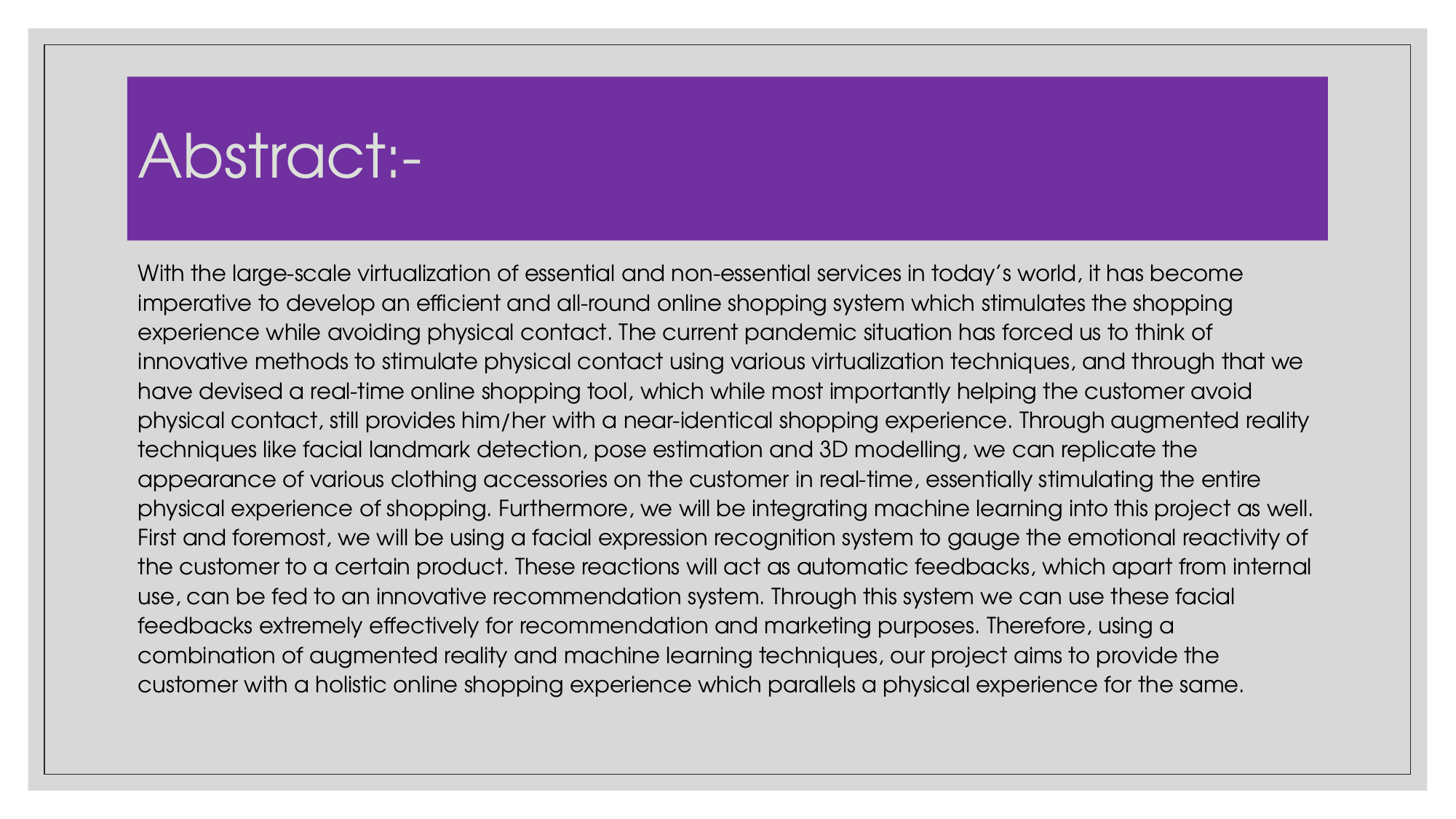

# Abstract:-
With the large-scale virtualization of essential and non-essential services in today’s world, it has become imperative to develop an efficient and all-round online shopping system which stimulates the shopping experience while avoiding physical contact. The current pandemic situation has forced us to think of innovative methods to stimulate physical contact using various virtualization techniques, and through that we have devised a real-time online shopping tool, which while most importantly helping the customer avoid physical contact, still provides him/her with a near-identical shopping experience. Through augmented reality techniques like facial landmark detection, pose estimation and 3D modelling, we can replicate the appearance of various clothing accessories on the customer in real-time, essentially stimulating the entire physical experience of shopping. Furthermore, we will be integrating machine learning into this project as well. First and foremost, we will be using a facial expression recognition system to gauge the emotional reactivity of the customer to a certain product. These reactions will act as automatic feedbacks, which apart from internal use, can be fed to an innovative recommendation system. Through this system we can use these facial feedbacks extremely effectively for recommendation and marketing purposes. Therefore, using a combination of augmented reality and machine learning techniques, our project aims to provide the customer with a holistic online shopping experience which parallels a physical experience for the same.